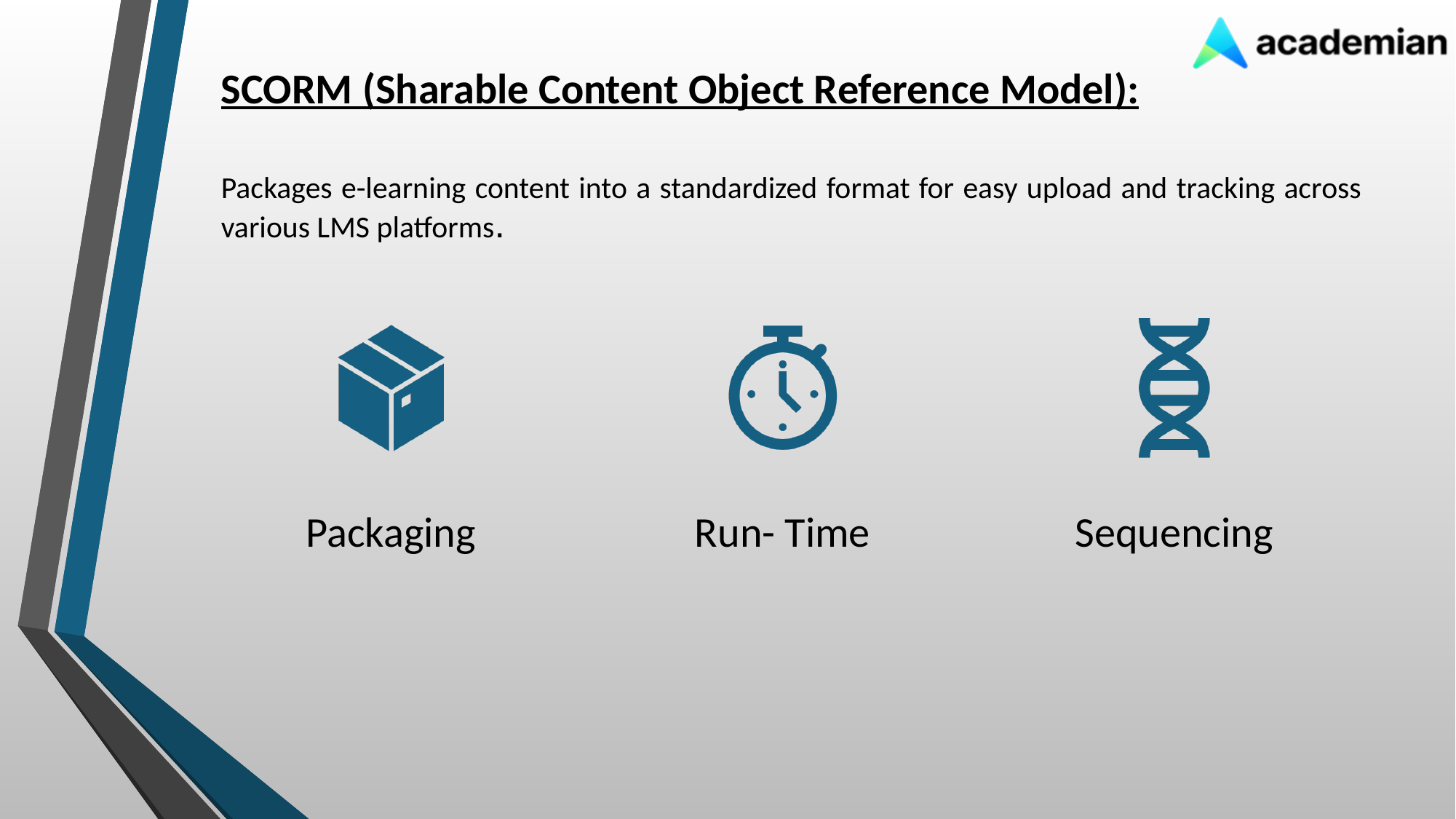

SCORM (Sharable Content Object Reference Model):

Packages e-learning content into a standardized format for easy upload and tracking across various LMS platforms.
Packaging
Run- Time
Sequencing